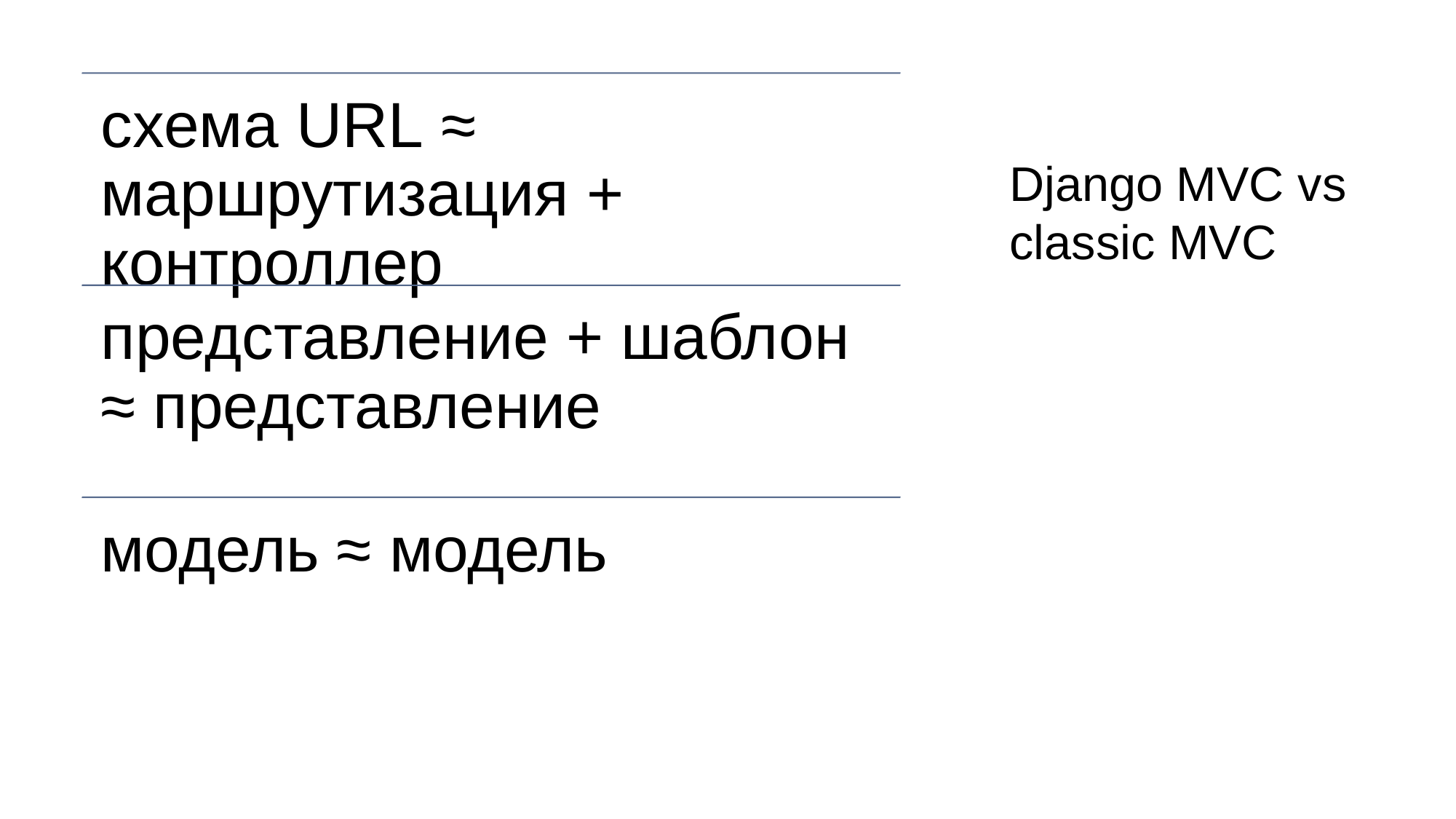

# Django MVC vs classic MVC
схема URL ≈ маршрутизация + контроллер
представление + шаблон ≈ представление
модель ≈ модель